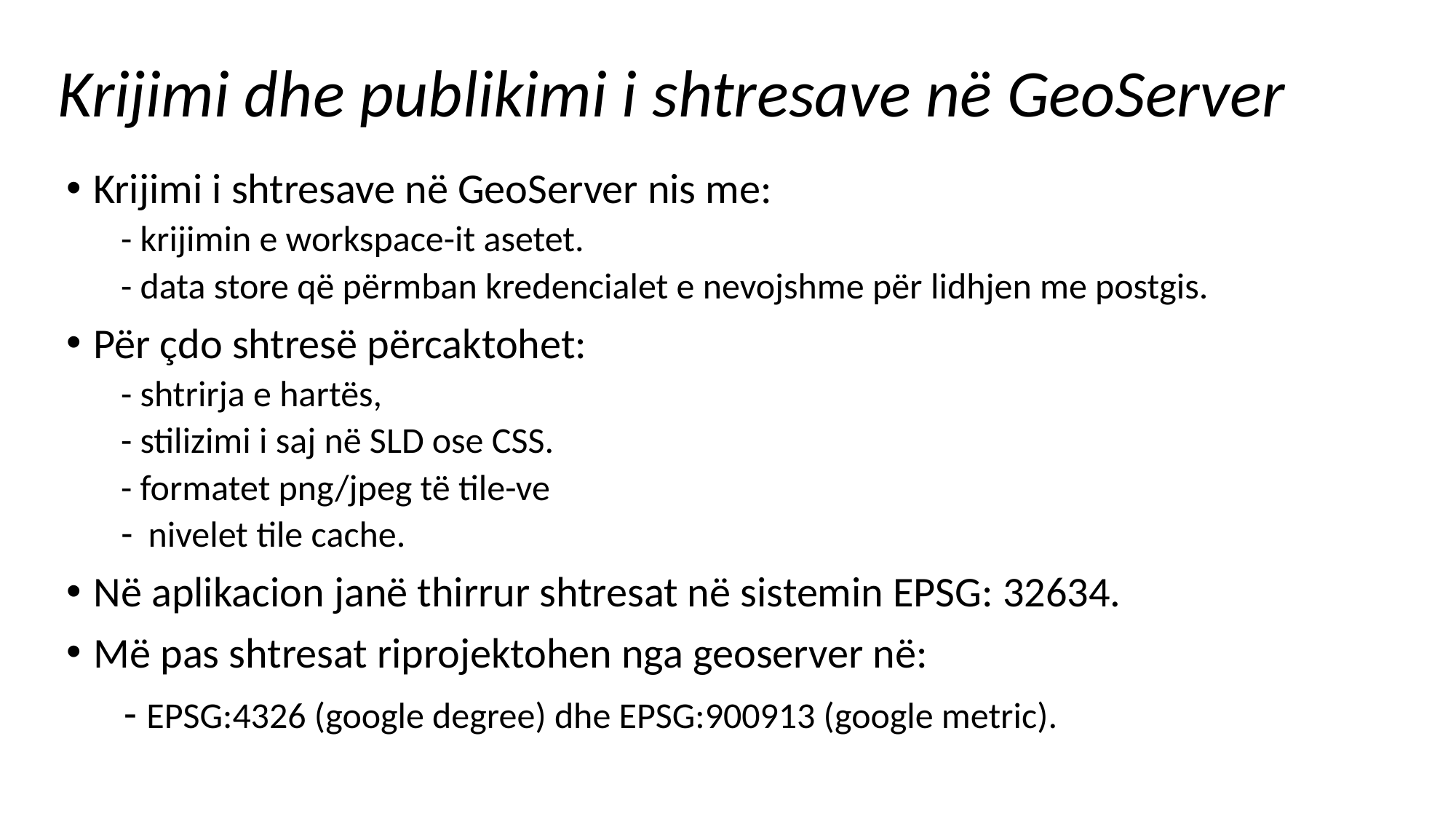

# Krijimi dhe publikimi i shtresave në GeoServer
Krijimi i shtresave në GeoServer nis me:
- krijimin e workspace-it asetet.
- data store që përmban kredencialet e nevojshme për lidhjen me postgis.
Për çdo shtresë përcaktohet:
- shtrirja e hartës,
- stilizimi i saj në SLD ose CSS.
- formatet png/jpeg të tile-ve
nivelet tile cache.
Në aplikacion janë thirrur shtresat në sistemin EPSG: 32634.
Më pas shtresat riprojektohen nga geoserver në:
      - EPSG:4326 (google degree) dhe EPSG:900913 (google metric).